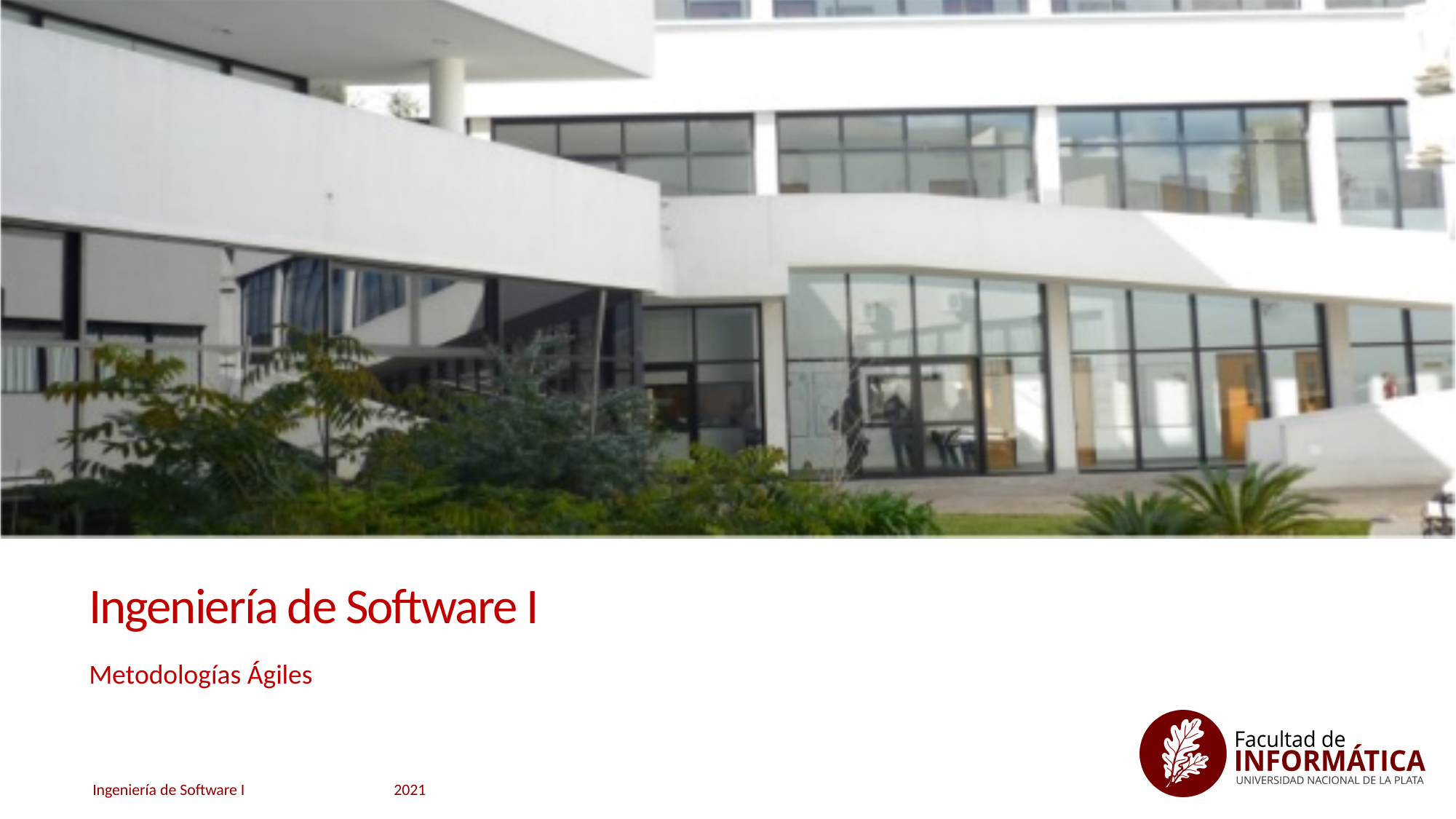

1
# Ingeniería de Software I
Metodologías Ágiles
2021
Ingeniería de Software I